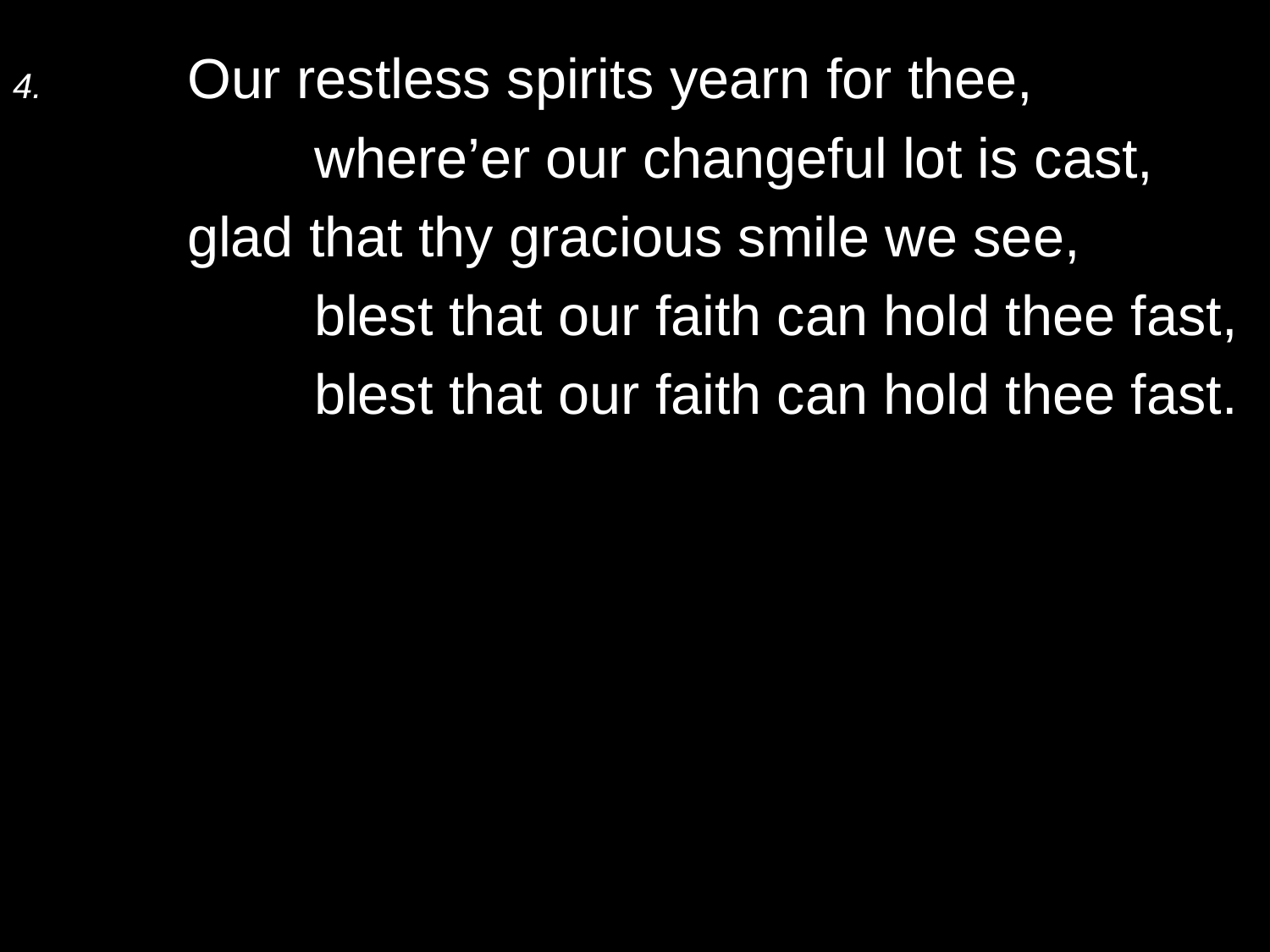

4.	Our restless spirits yearn for thee,
		where’er our changeful lot is cast,
	glad that thy gracious smile we see,
		blest that our faith can hold thee fast,
		blest that our faith can hold thee fast.